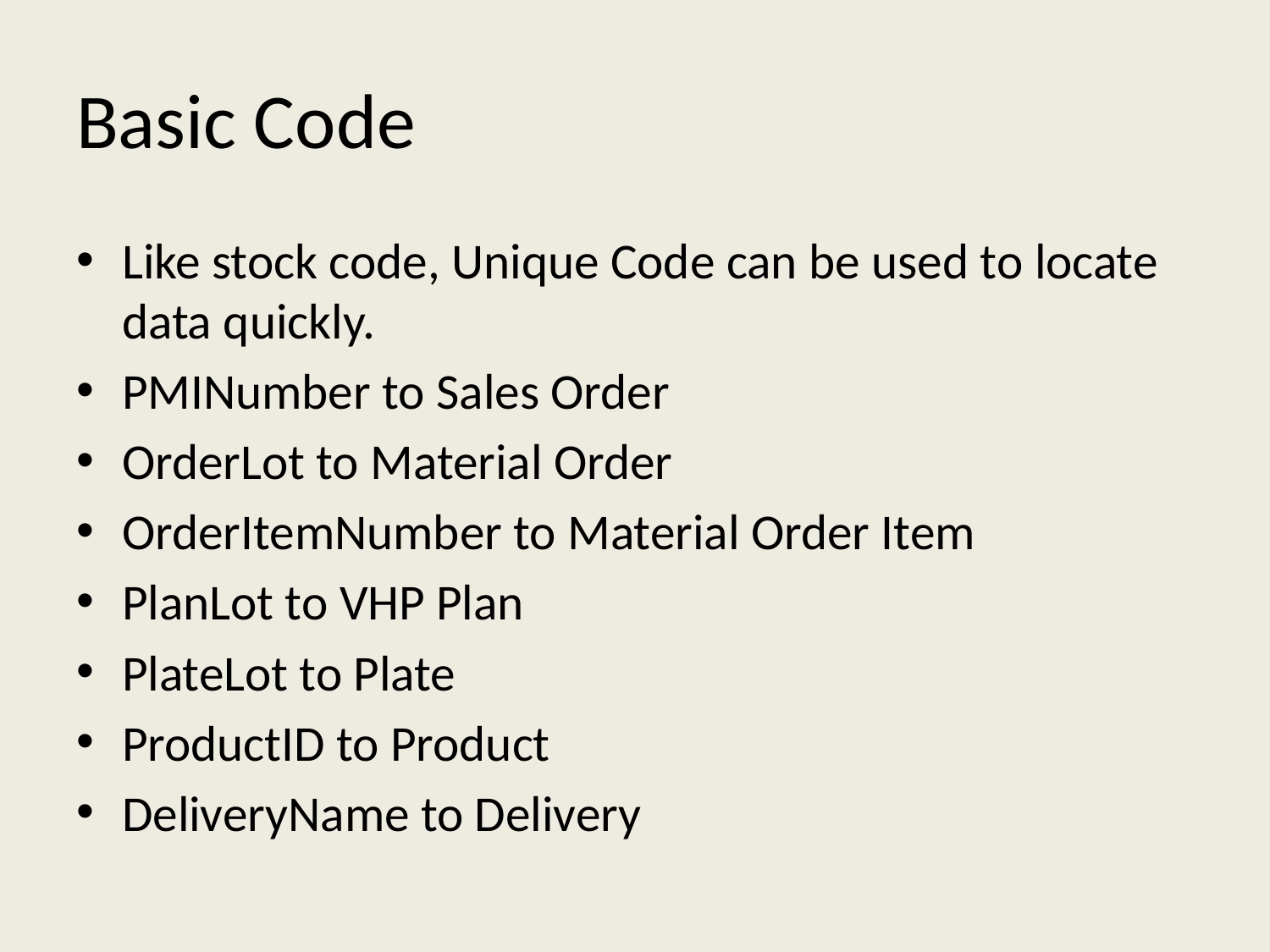

# Basic Code
Like stock code, Unique Code can be used to locate data quickly.
PMINumber to Sales Order
OrderLot to Material Order
OrderItemNumber to Material Order Item
PlanLot to VHP Plan
PlateLot to Plate
ProductID to Product
DeliveryName to Delivery